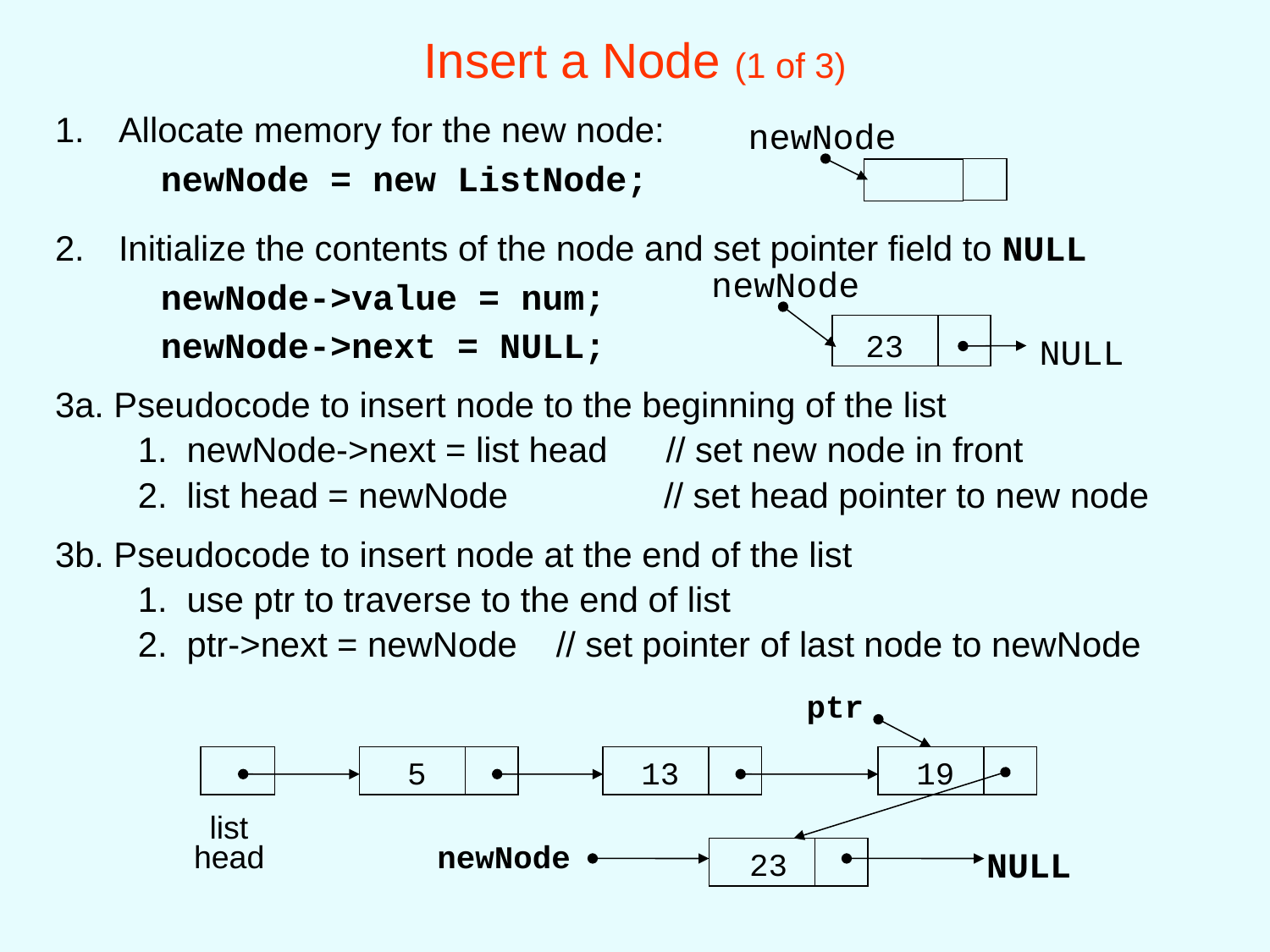

# Insert a Node (1 of 3)
Allocate memory for the new node:
  newNode = new ListNode;
Initialize the contents of the node and set pointer field to NULL
  newNode->value = num;
  newNode->next = NULL;
3a. Pseudocode to insert node to the beginning of the list
  1.  newNode->next = list head      // set new node in front
  2.  list head = newNode                // set head pointer to new node
3b. Pseudocode to insert node at the end of the list
  1.  use ptr to traverse to the end of list
  2.  ptr->next = newNode    // set pointer of last node to newNode

newNode

newNode

NULL
23

ptr

5

13

19

list
head
NULL
newNode

23